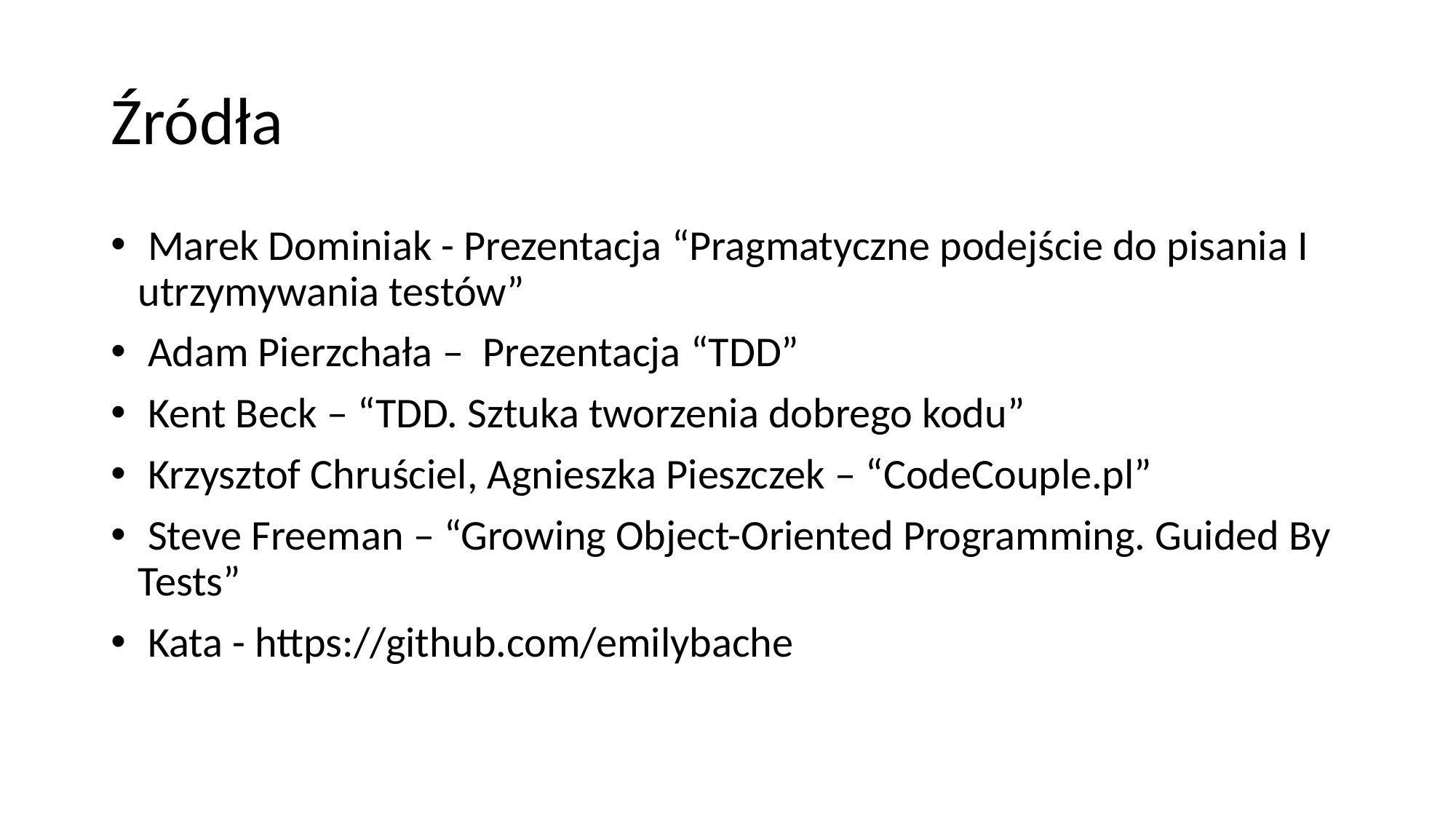

# Źródła
 Marek Dominiak - Prezentacja “Pragmatyczne podejście do pisania I  utrzymywania testów”
 Adam Pierzchała –  Prezentacja “TDD”
 Kent Beck – “TDD. Sztuka tworzenia dobrego kodu”
 Krzysztof Chruściel, Agnieszka Pieszczek – “CodeCouple.pl”
 Steve Freeman – “Growing Object-Oriented Programming. Guided By Tests”
 Kata - https://github.com/emilybache